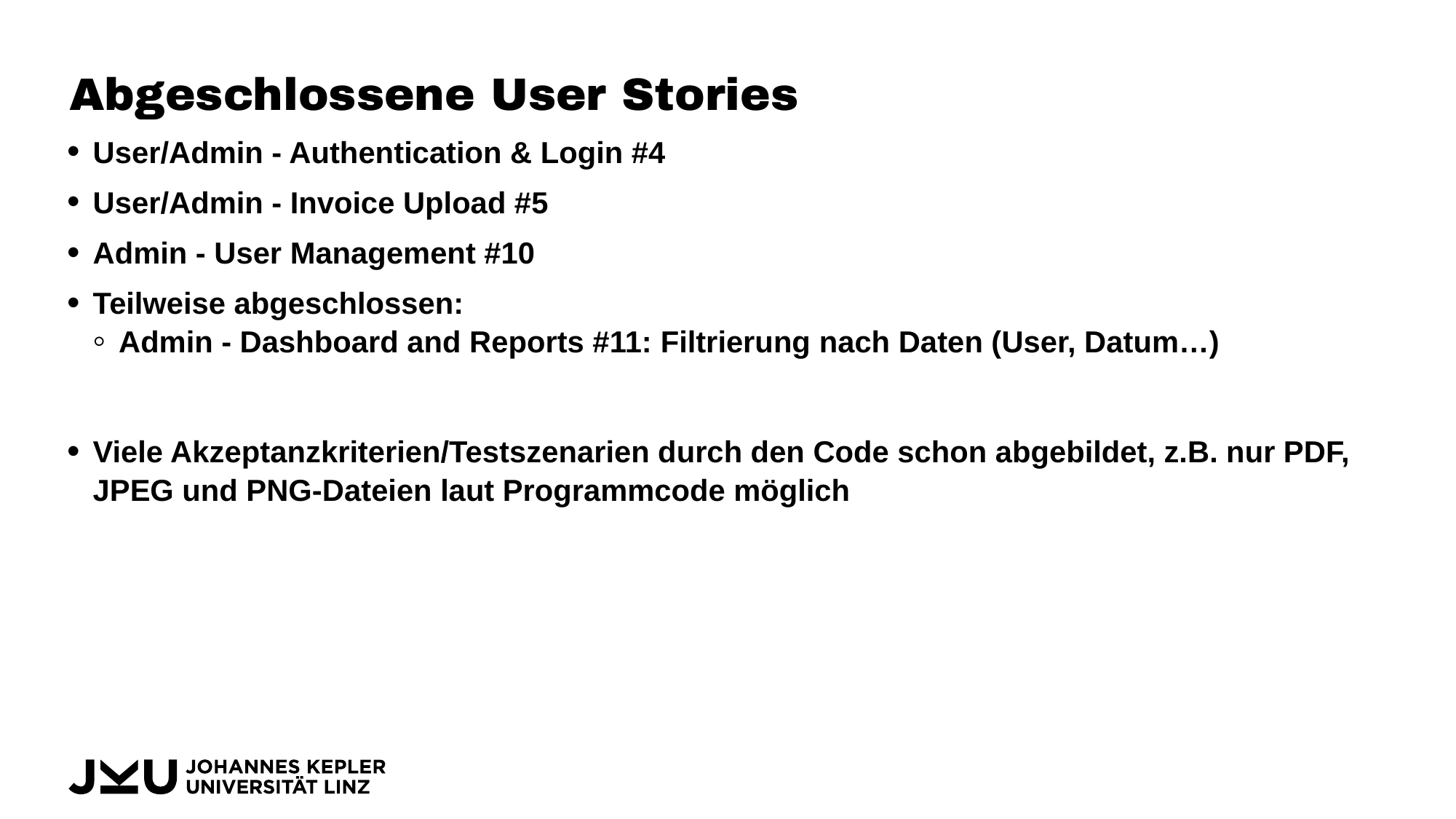

# Abgeschlossene User Stories
User/Admin - Authentication & Login #4
User/Admin - Invoice Upload #5
Admin - User Management #10
Teilweise abgeschlossen:
Admin - Dashboard and Reports #11: Filtrierung nach Daten (User, Datum…)

Viele Akzeptanzkriterien/Testszenarien durch den Code schon abgebildet, z.B. nur PDF, JPEG und PNG-Dateien laut Programmcode möglich